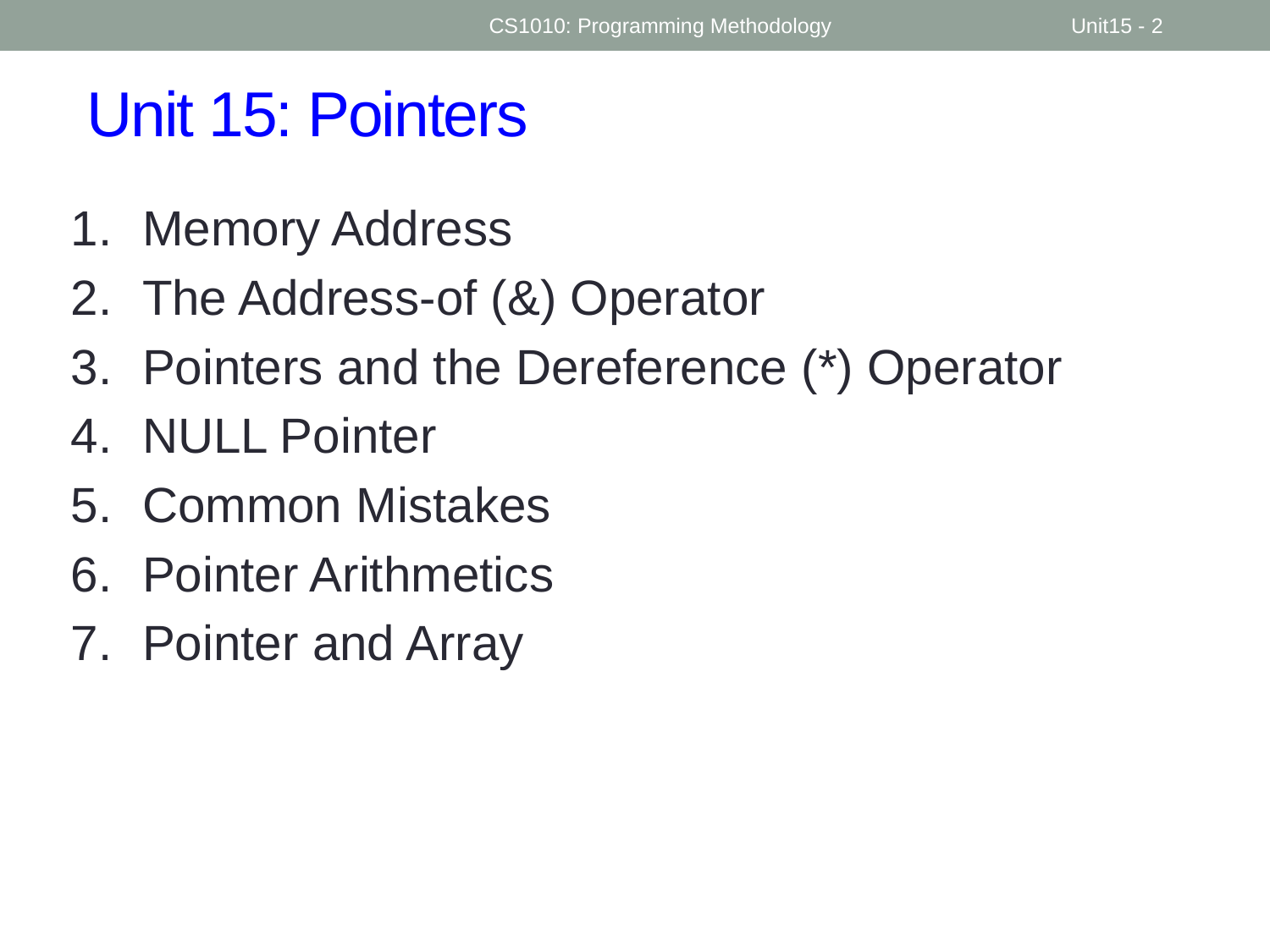

CS1010: Programming Methodology
Unit15 - 2
# Unit 15: Pointers
Memory Address
The Address-of (&) Operator
Pointers and the Dereference (*) Operator
NULL Pointer
Common Mistakes
Pointer Arithmetics
Pointer and Array